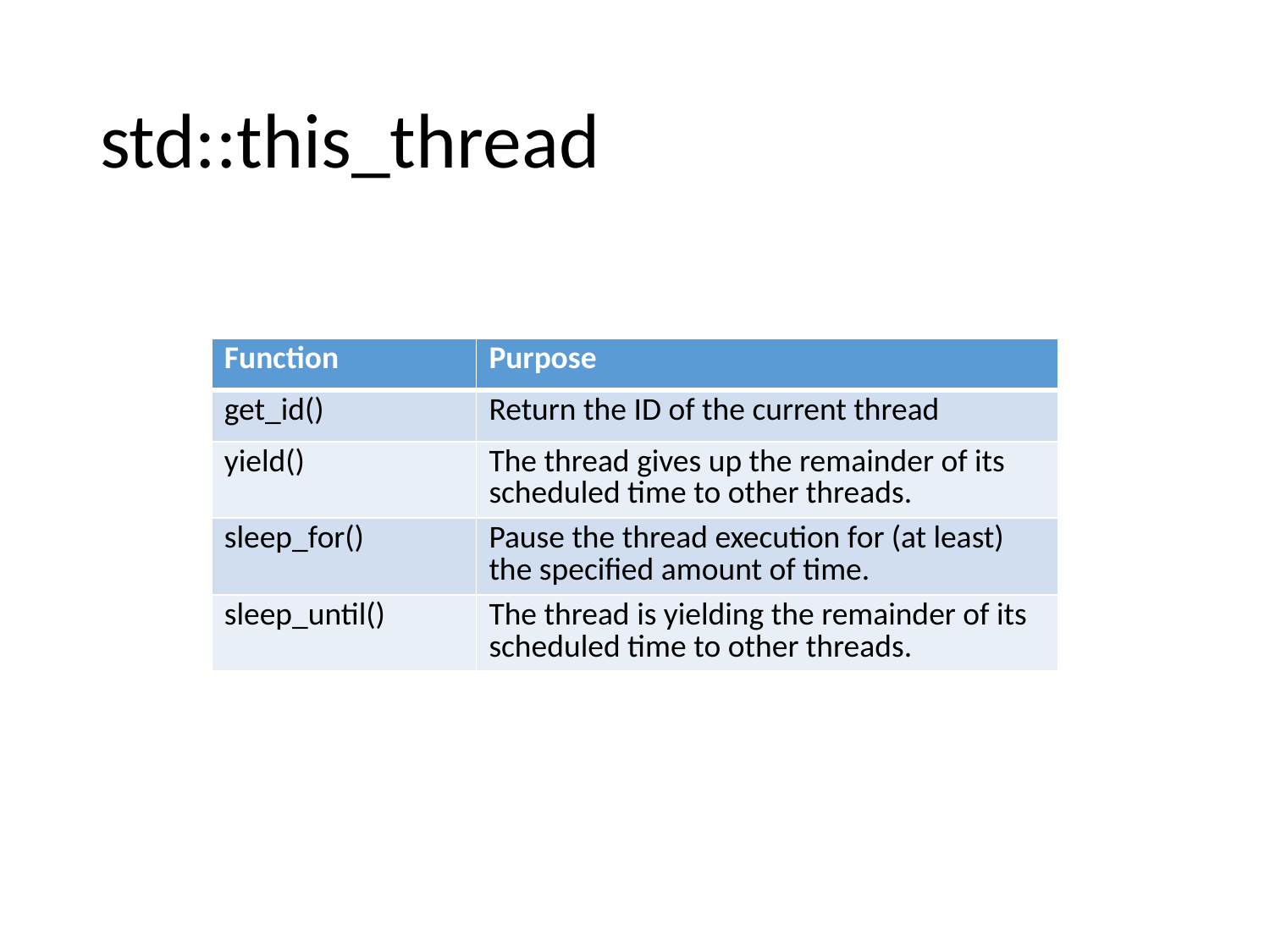

# std::this_thread
| Function | Purpose |
| --- | --- |
| get\_id() | Return the ID of the current thread |
| yield() | The thread gives up the remainder of its scheduled time to other threads. |
| sleep\_for() | Pause the thread execution for (at least) the specified amount of time. |
| sleep\_until() | The thread is yielding the remainder of its scheduled time to other threads. |